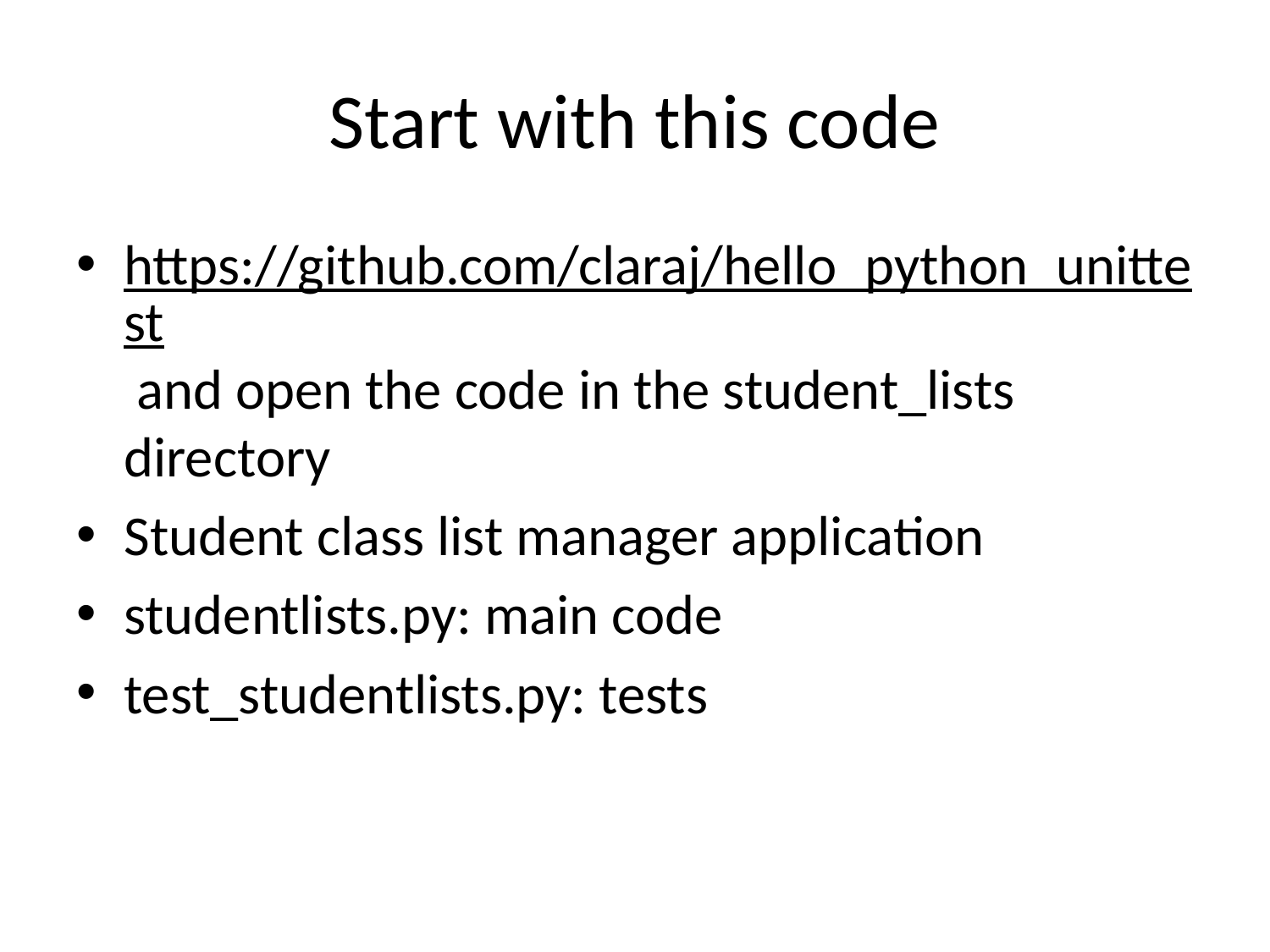

# Start with this code
https://github.com/claraj/hello_python_unittest and open the code in the student_lists directory
Student class list manager application
studentlists.py: main code
test_studentlists.py: tests